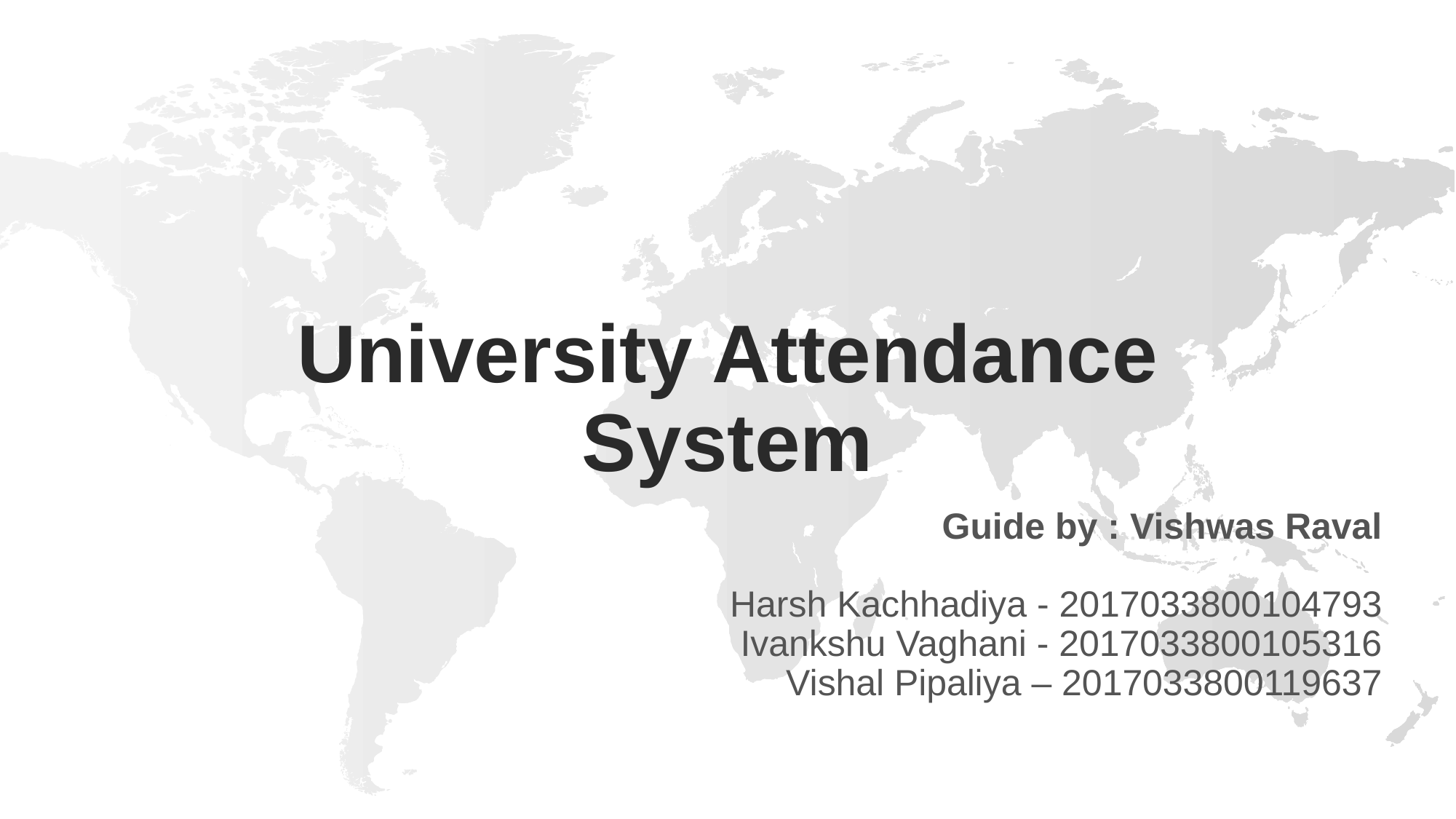

University Attendance System
Guide by : Vishwas Raval

Harsh Kachhadiya - 2017033800104793
Ivankshu Vaghani - 2017033800105316
Vishal Pipaliya – 2017033800119637